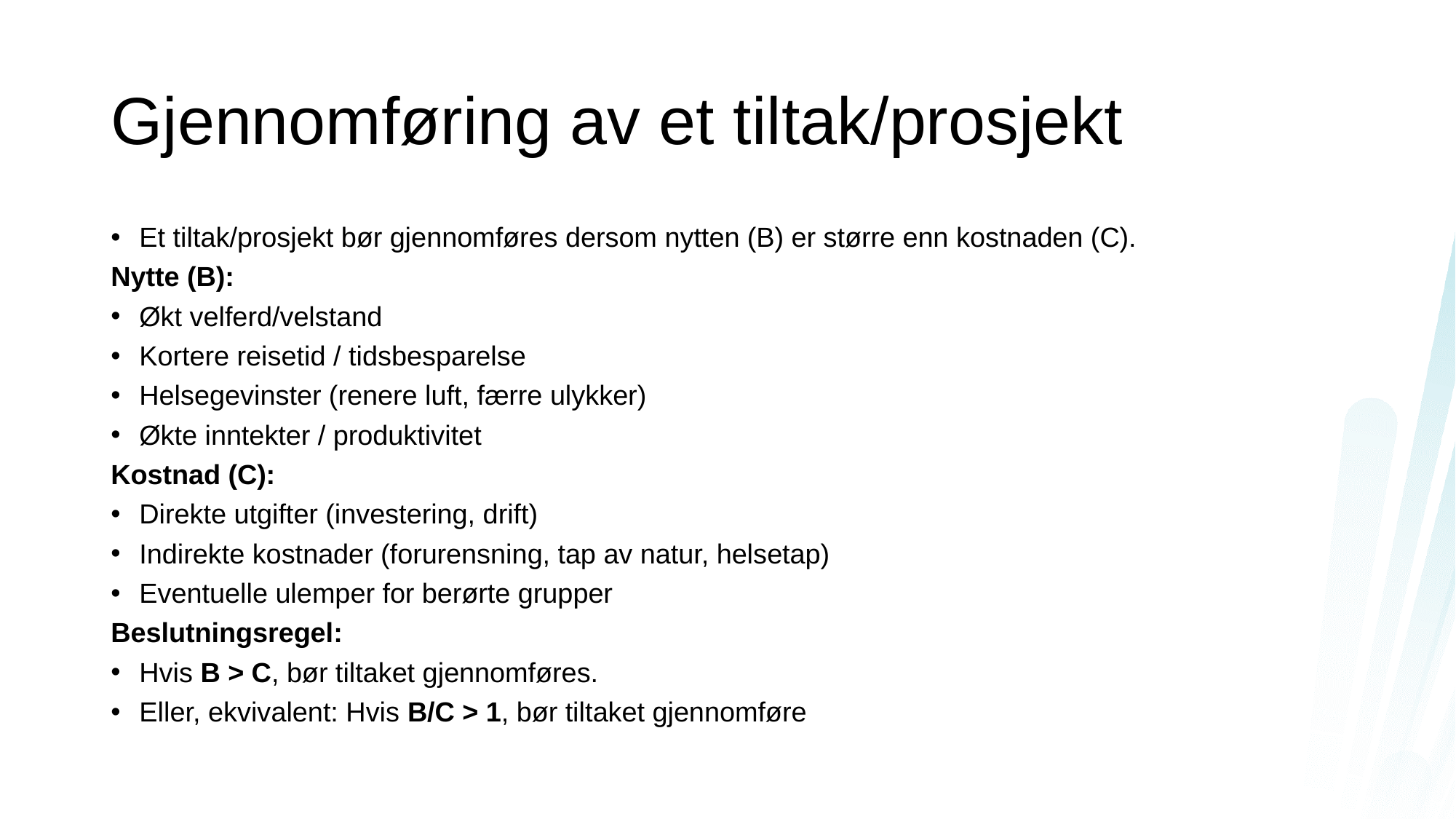

# Gjennomføring av et tiltak/prosjekt
Et tiltak/prosjekt bør gjennomføres dersom nytten (B) er større enn kostnaden (C).
Nytte (B):
Økt velferd/velstand
Kortere reisetid / tidsbesparelse
Helsegevinster (renere luft, færre ulykker)
Økte inntekter / produktivitet
Kostnad (C):
Direkte utgifter (investering, drift)
Indirekte kostnader (forurensning, tap av natur, helsetap)
Eventuelle ulemper for berørte grupper
Beslutningsregel:
Hvis B > C, bør tiltaket gjennomføres.
Eller, ekvivalent: Hvis B/C > 1, bør tiltaket gjennomføre